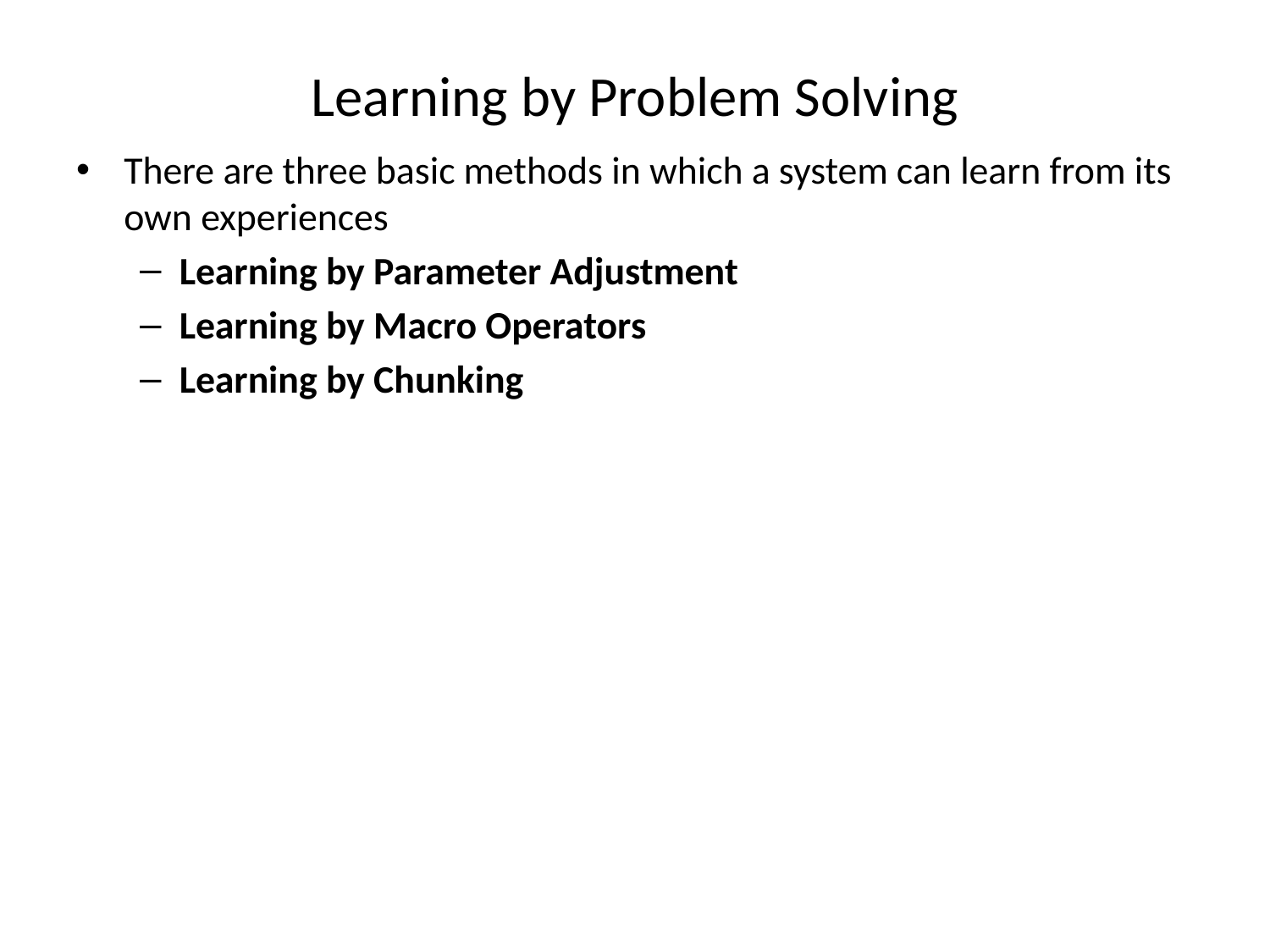

# Learning by Problem Solving
There are three basic methods in which a system can learn from its own experiences
Learning by Parameter Adjustment
Learning by Macro Operators
Learning by Chunking